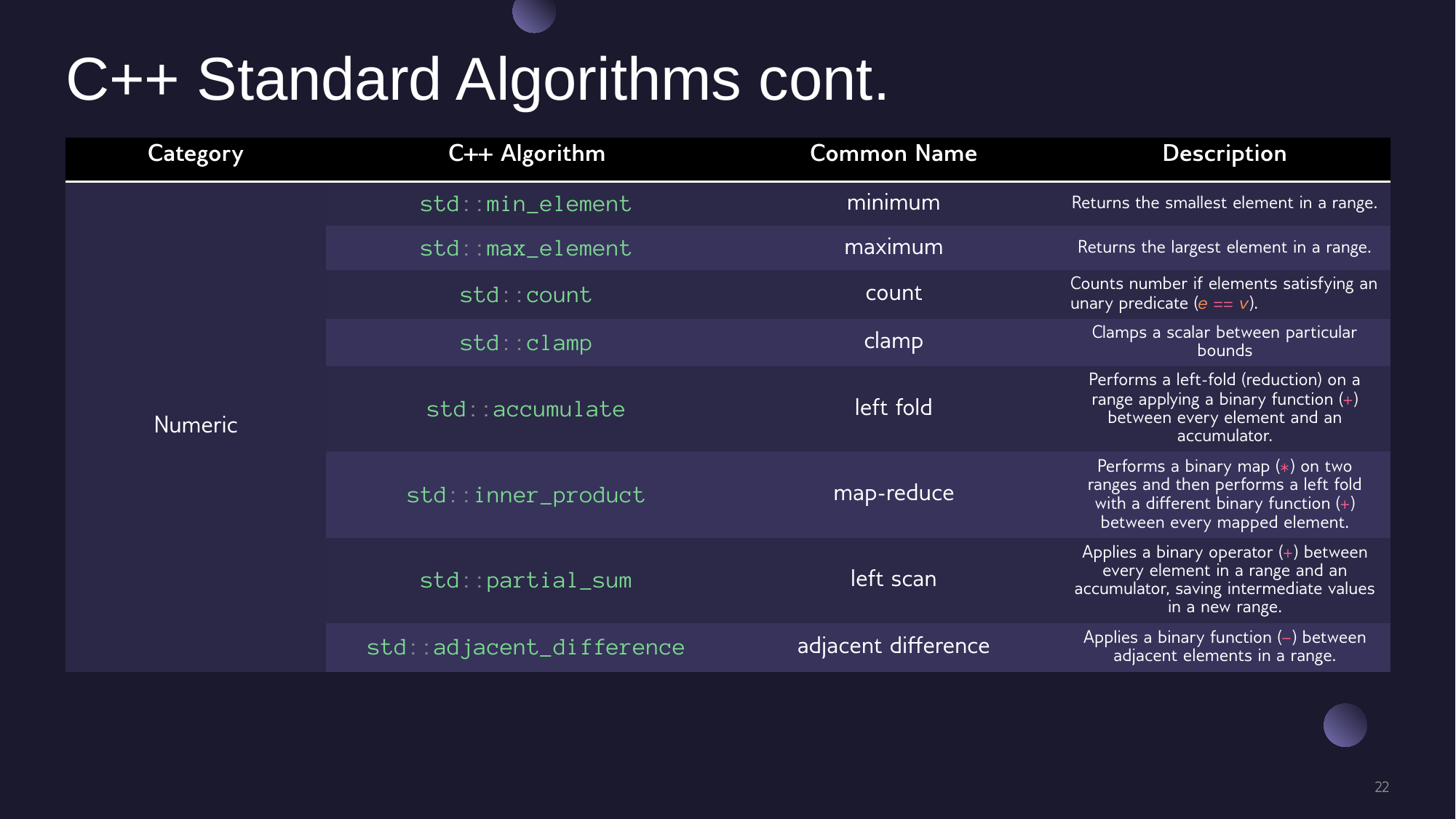

# C++ Standard Algorithms cont.
| Category | C++ Algorithm | Common Name | Description |
| --- | --- | --- | --- |
| Numeric | std::min\_element | minimum | Returns the smallest element in a range. |
|  | std::max\_element | maximum | Returns the largest element in a range. |
|  | std::count | count | Counts number if elements satisfying an unary predicate (e == v). |
|  | std::clamp | clamp | Clamps a scalar between particular bounds |
|  | std::accumulate | left fold | Performs a left-fold (reduction) on a range applying a binary function (+) between every element and an accumulator. |
|  | std::inner\_product | map-reduce | Performs a binary map (\*) on two ranges and then performs a left fold with a different binary function (+) between every mapped element. |
|  | std::partial\_sum | left scan | Applies a binary operator (+) between every element in a range and an accumulator, saving intermediate values in a new range. |
|  | std::adjacent\_difference | adjacent difference | Applies a binary function (-) between adjacent elements in a range. |

22